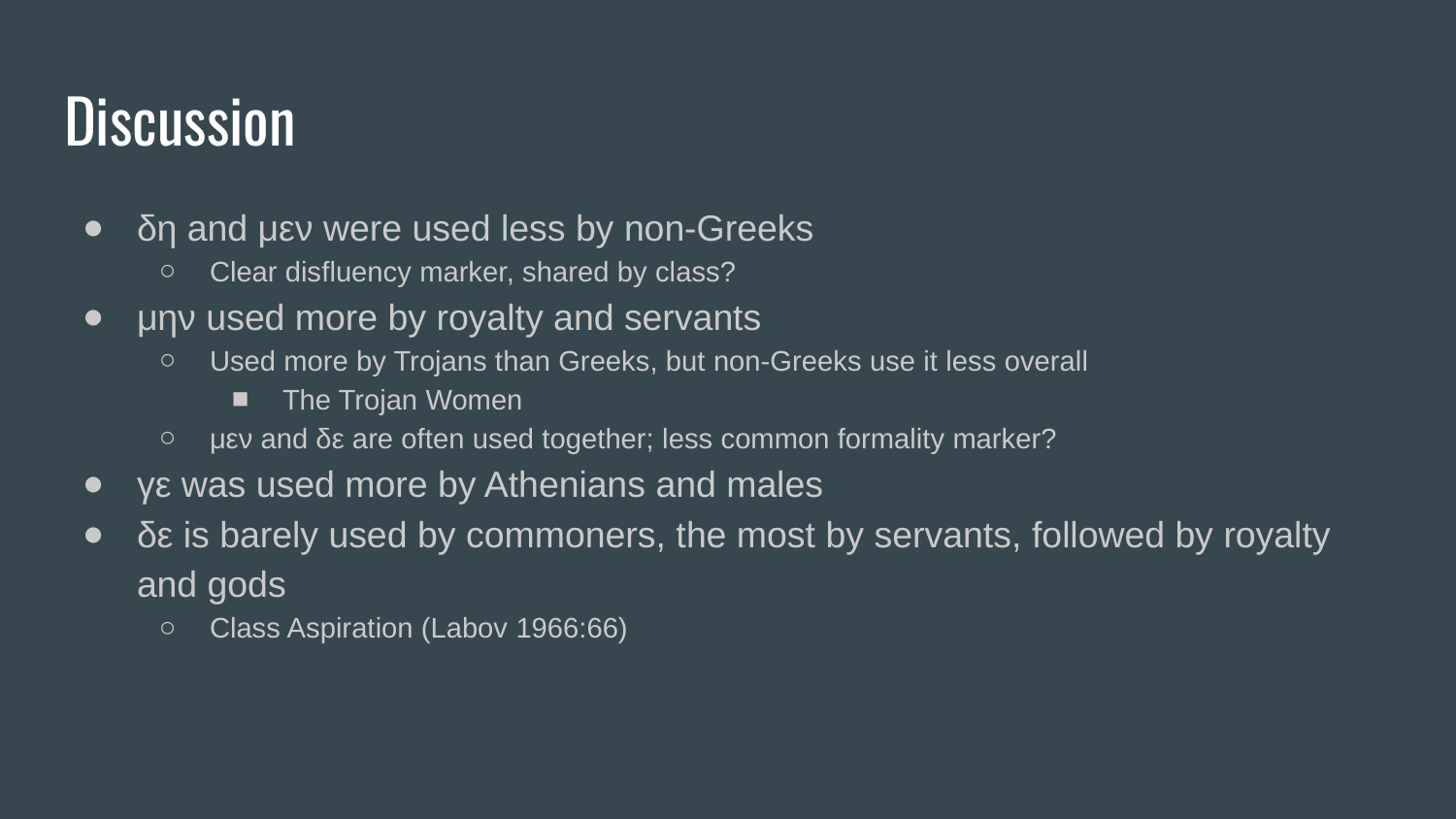

# Discussion
δη and μεν were used less by non-Greeks
Clear disfluency marker, shared by class?
μην used more by royalty and servants
Used more by Trojans than Greeks, but non-Greeks use it less overall
The Trojan Women
μεν and δε are often used together; less common formality marker?
γε was used more by Athenians and males
δε is barely used by commoners, the most by servants, followed by royalty and gods
Class Aspiration (Labov 1966:66)